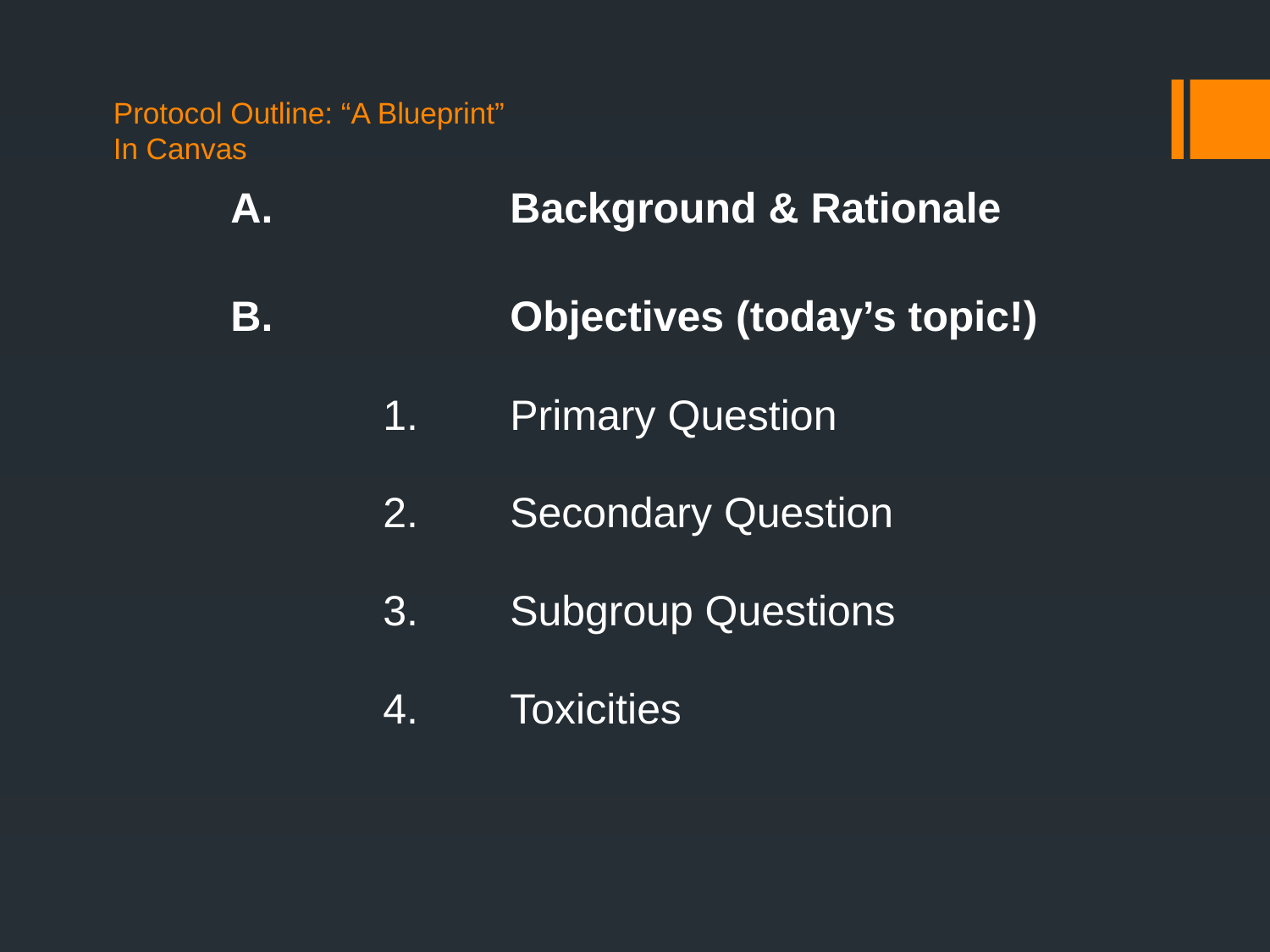

# Protocol Outline: “A Blueprint” In Canvas
A.		Background & Rationale

B.		Objectives (today’s topic!)

		1.	Primary Question

		2.	Secondary Question

		3.	Subgroup Questions

		4.	Toxicities